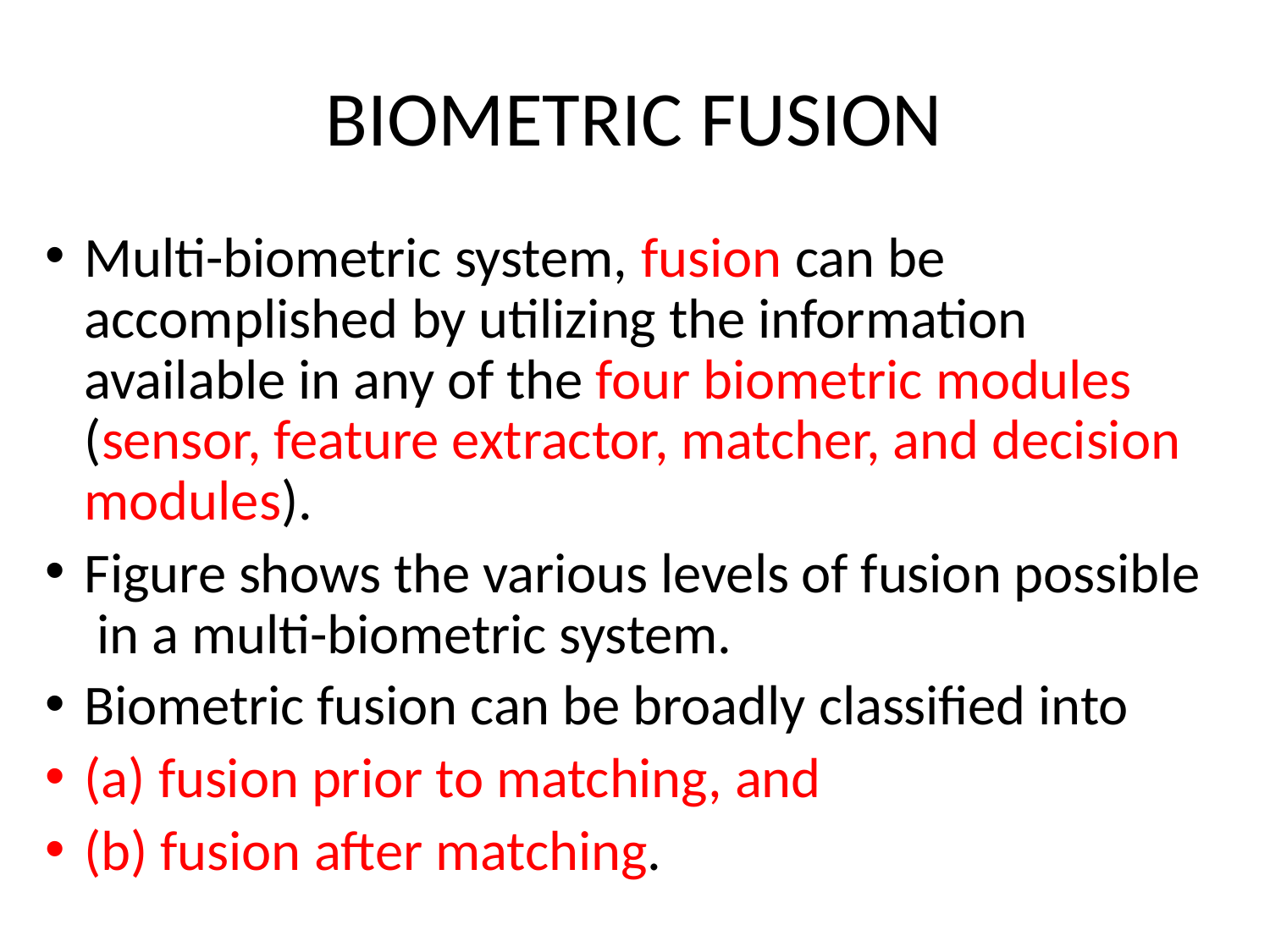

# BIOMETRIC FUSION
Multi-biometric system, fusion can be  accomplished by utilizing the information  available in any of the four biometric modules  (sensor, feature extractor, matcher, and decision  modules).
Figure shows the various levels of fusion possible  in a multi-biometric system.
Biometric fusion can be broadly classified into
(a) fusion prior to matching, and
(b) fusion after matching.